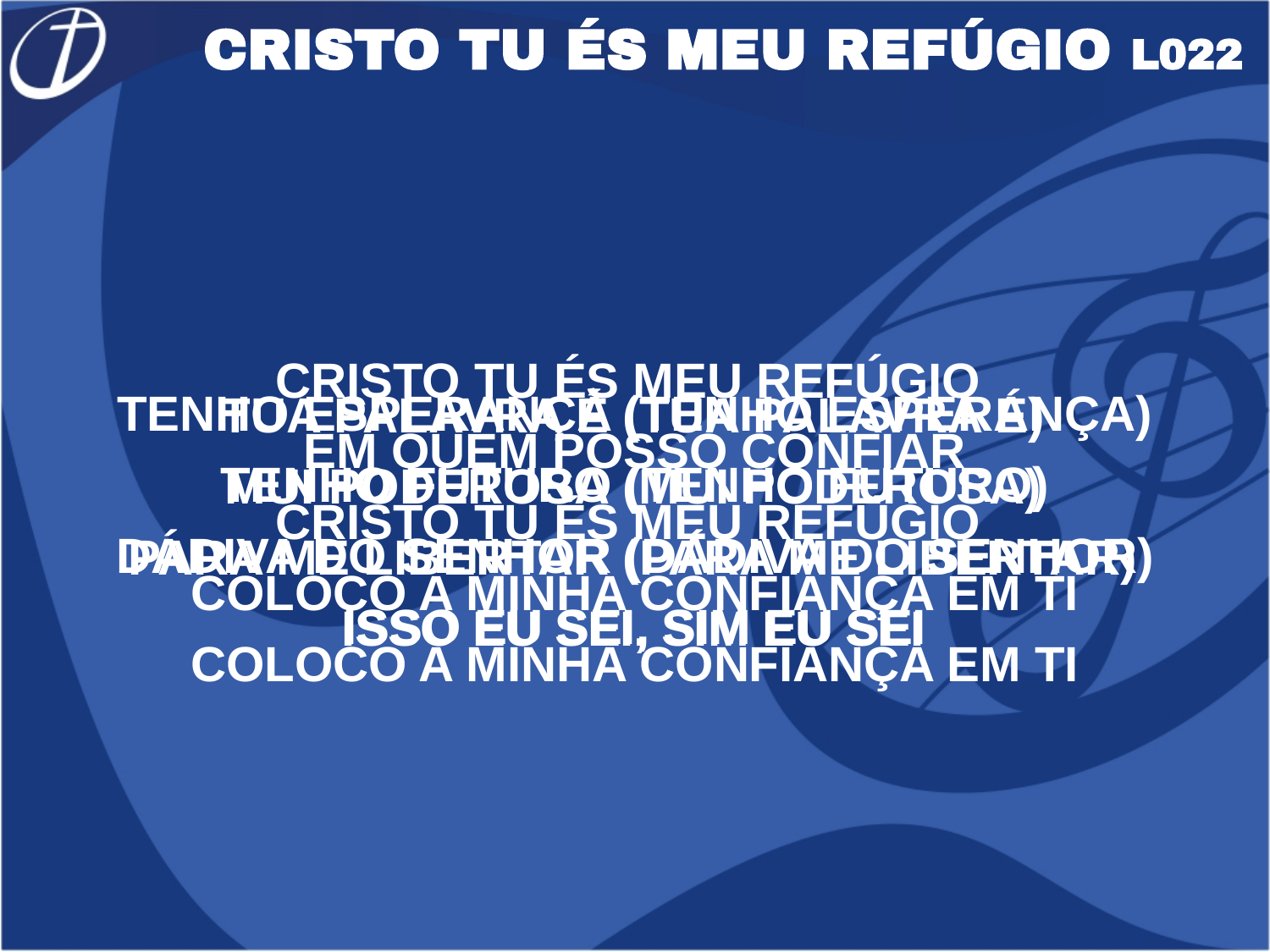

CRISTO TU ÉS MEU REFÚGIO L022
CRISTO TU ÉS MEU REFÚGIO
EM QUEM POSSO CONFIAR
CRISTO TU ÉS MEU REFÚGIO
COLOCO A MINHA CONFIANÇA EM TI
COLOCO A MINHA CONFIANÇA EM TI
TENHO ESPERANÇA (TENHO ESPERANÇA)
TENHO FUTURO (TENHO FUTURO)
DÁDIVA DO SENHOR (DÁDIVA DO SENHOR)
ISSO EU SEI, SIM EU SEI
TUA PALAVRA É (TUA PALAVRA É)
MUI PODEROSA (MUI PODEROSA)
PARA ME LIBERTAR (PARA ME LIBERTAR)
ISSO EU SEI, SIM EU SEI